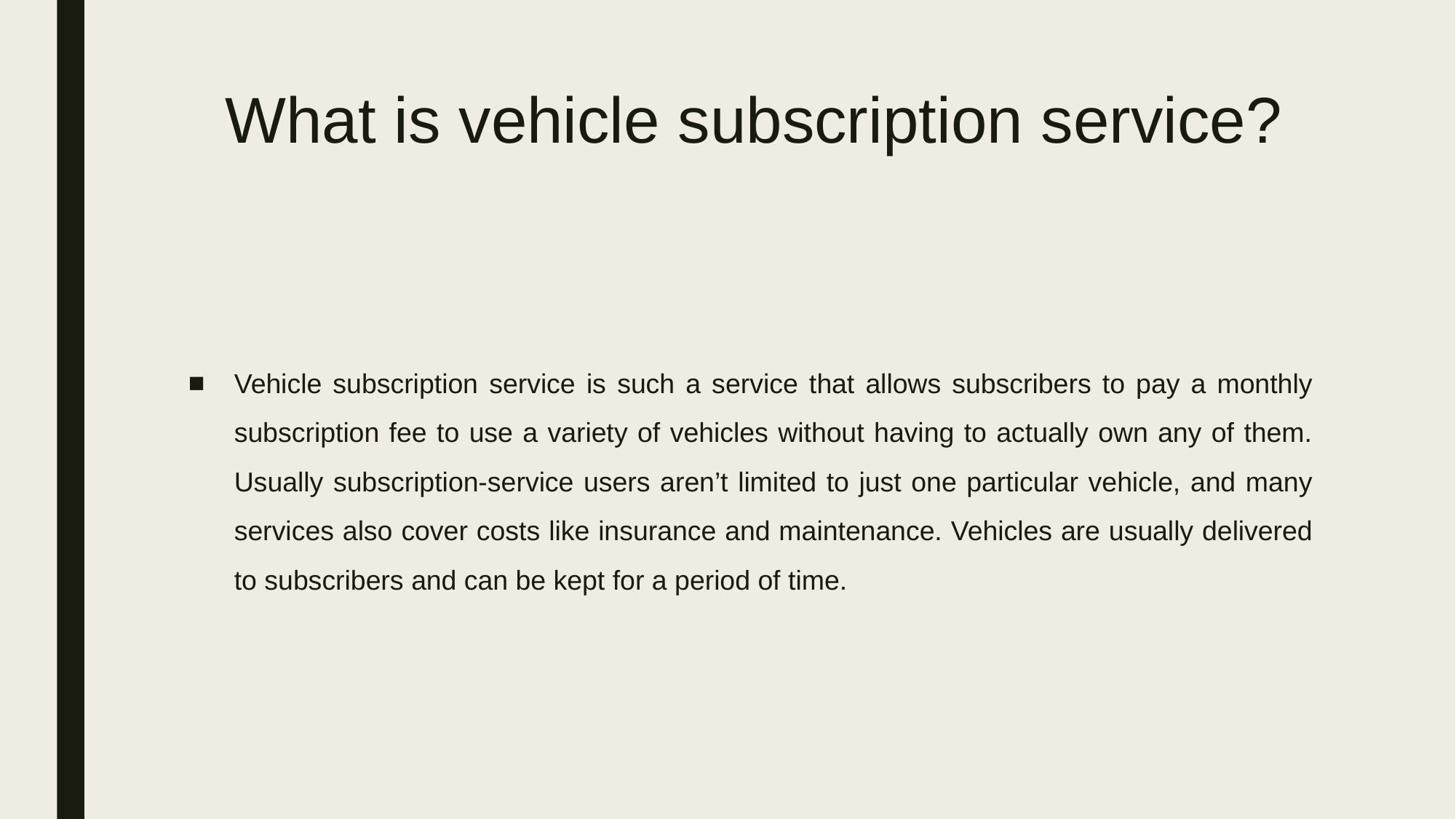

# What is vehicle subscription service?
Vehicle subscription service is such a service that allows subscribers to pay a monthly subscription fee to use a variety of vehicles without having to actually own any of them. Usually subscription-service users aren’t limited to just one particular vehicle, and many services also cover costs like insurance and maintenance. Vehicles are usually delivered to subscribers and can be kept for a period of time.